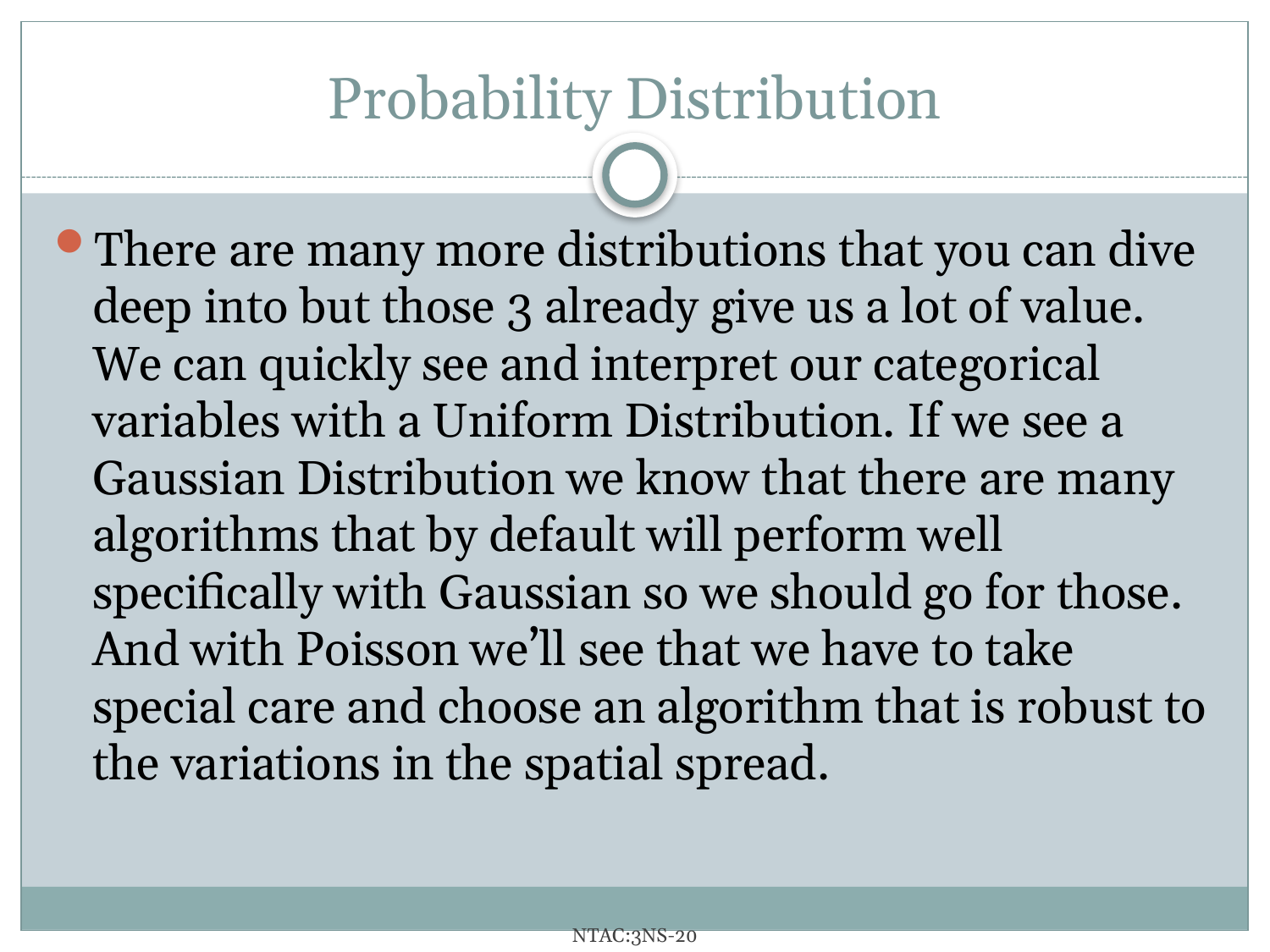

# Probability Distribution
There are many more distributions that you can dive deep into but those 3 already give us a lot of value. We can quickly see and interpret our categorical variables with a Uniform Distribution. If we see a Gaussian Distribution we know that there are many algorithms that by default will perform well specifically with Gaussian so we should go for those. And with Poisson we’ll see that we have to take special care and choose an algorithm that is robust to the variations in the spatial spread.
NTAC:3NS-20